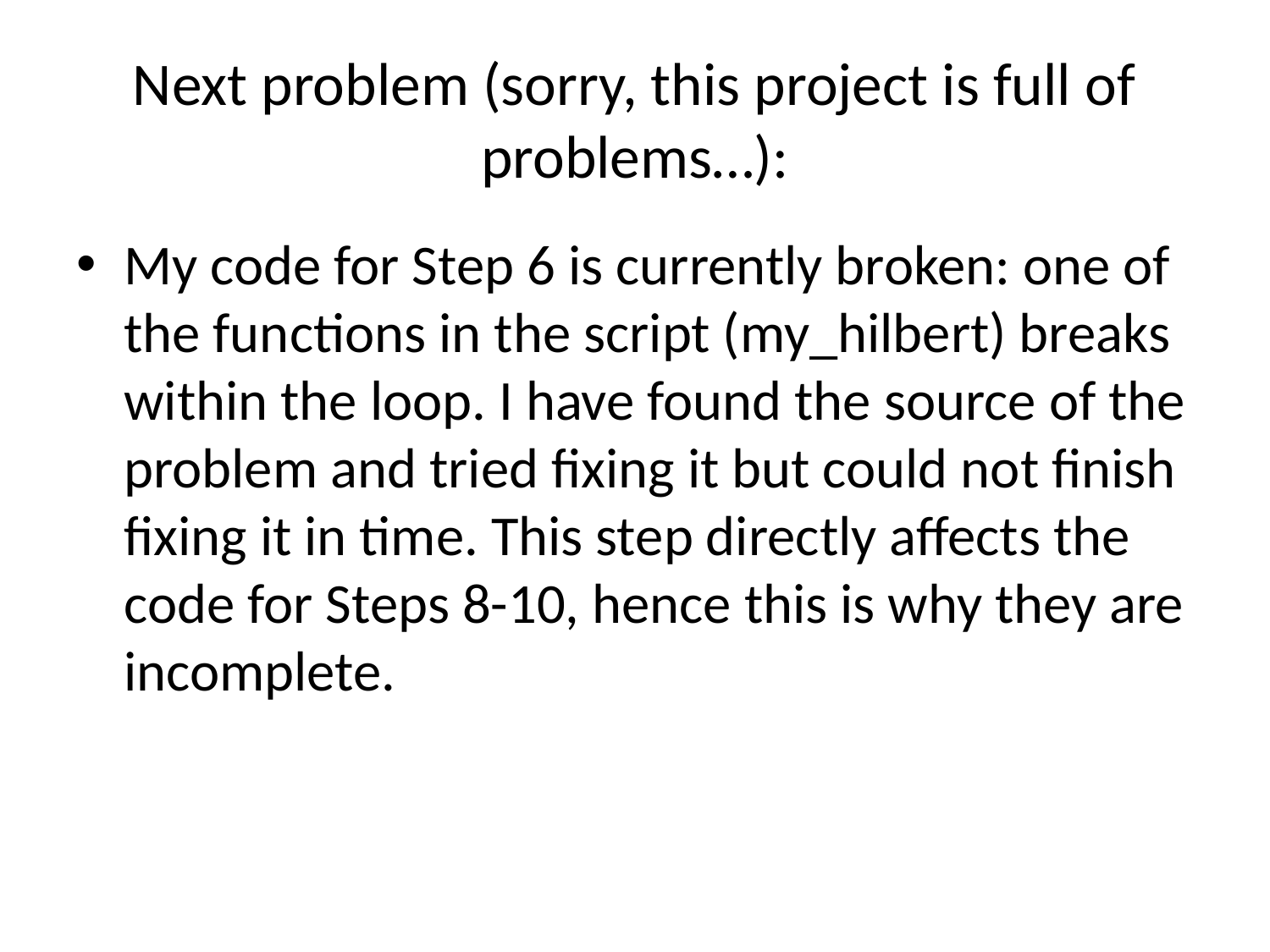

# Next problem (sorry, this project is full of problems…):
My code for Step 6 is currently broken: one of the functions in the script (my_hilbert) breaks within the loop. I have found the source of the problem and tried fixing it but could not finish fixing it in time. This step directly affects the code for Steps 8-10, hence this is why they are incomplete.